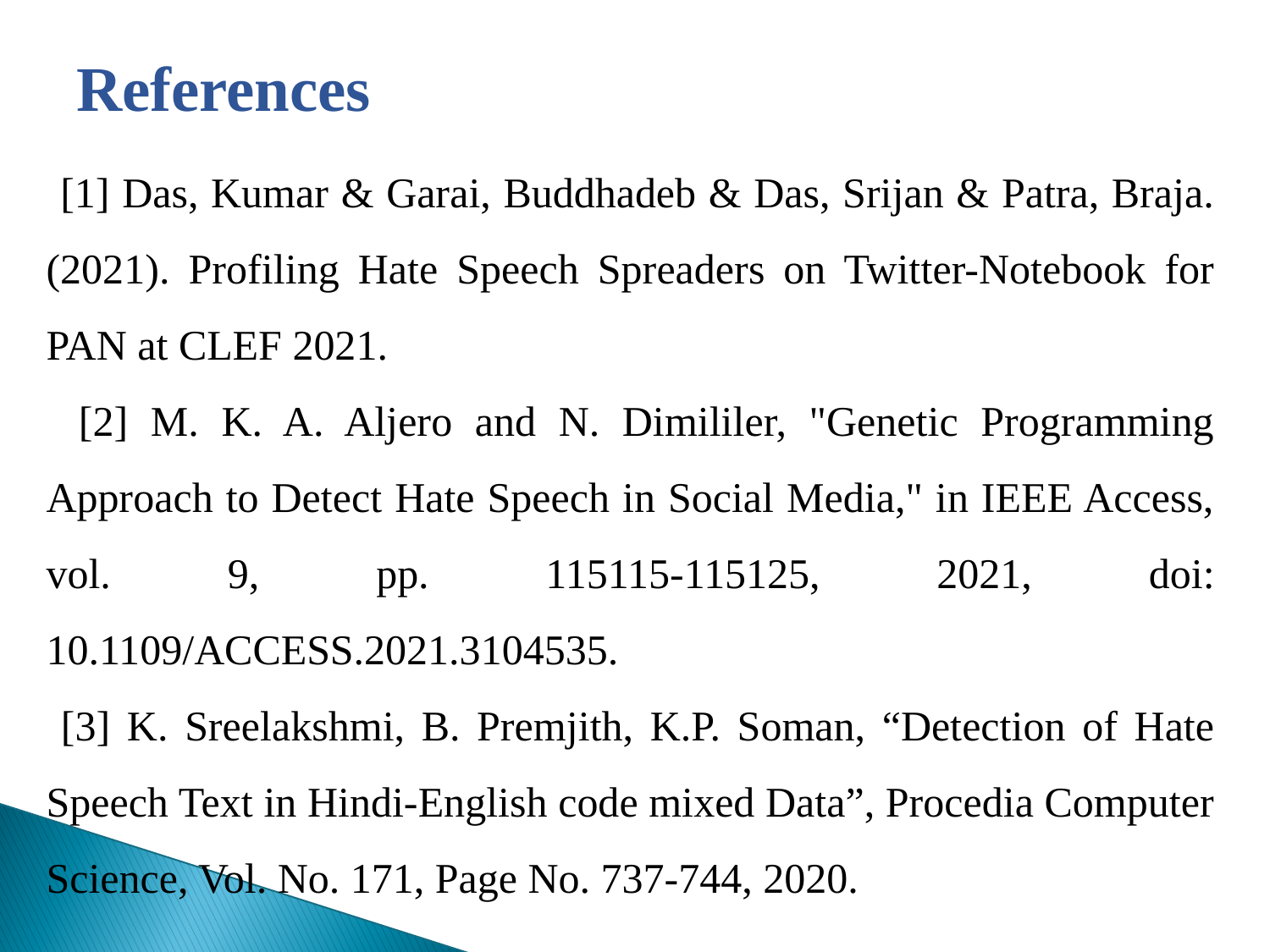

# References
    [1] Das, Kumar & Garai, Buddhadeb & Das, Srijan & Patra, Braja. (2021). Profiling Hate Speech Spreaders on Twitter-Notebook for PAN at CLEF 2021.
   [2] M. K. A. Aljero and N. Dimililer, "Genetic Programming Approach to Detect Hate Speech in Social Media," in IEEE Access, vol. 9, pp. 115115-115125, 2021, doi: 10.1109/ACCESS.2021.3104535.
   [3] K. Sreelakshmi, B. Premjith, K.P. Soman, “Detection of Hate Speech Text in Hindi-English code mixed Data”, Procedia Computer Science, Vol. No. 171, Page No. 737-744, 2020.